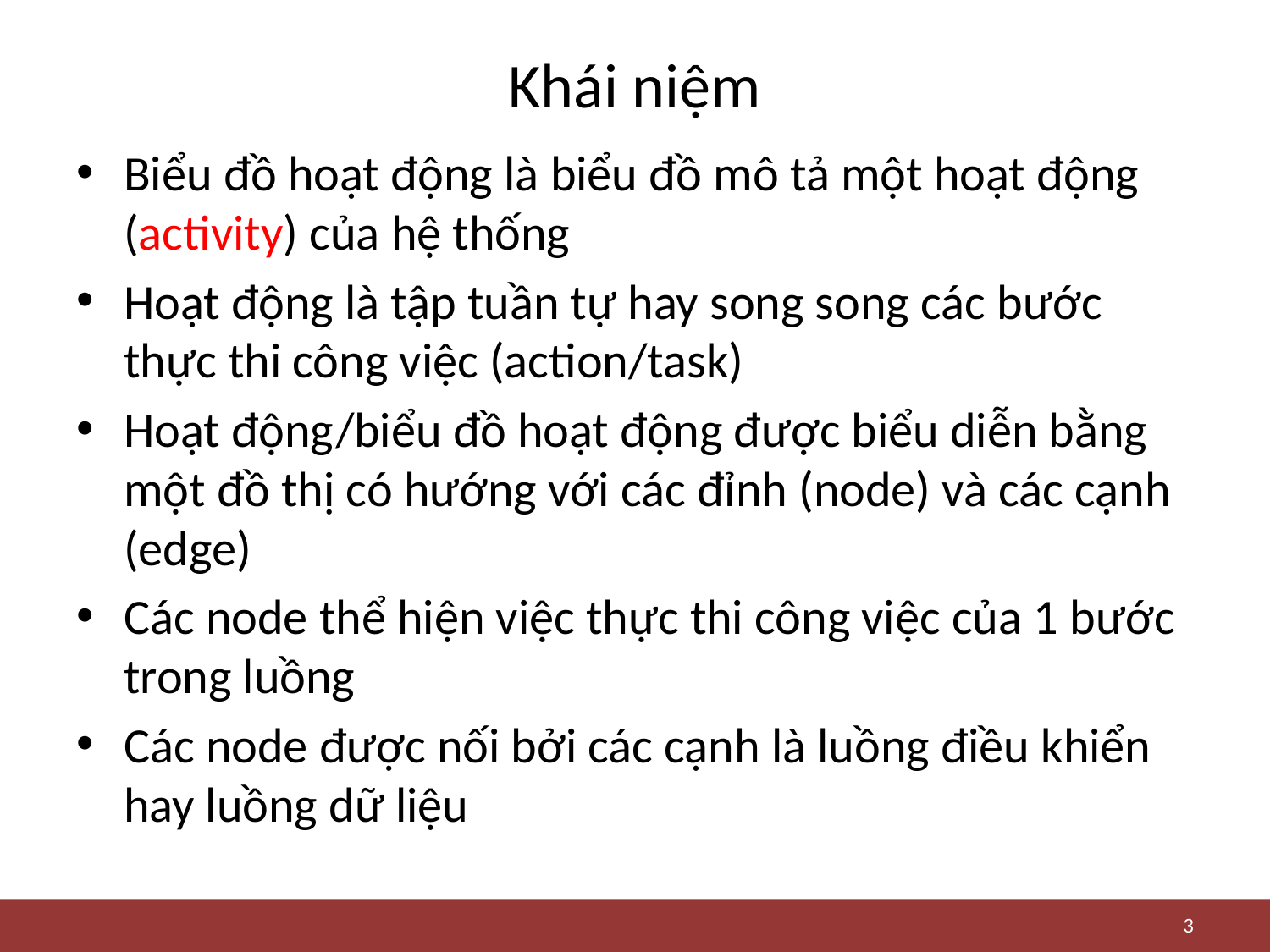

# Khái niệm
Biểu đồ hoạt động là biểu đồ mô tả một hoạt động (activity) của hệ thống
Hoạt động là tập tuần tự hay song song các bước thực thi công việc (action/task)
Hoạt động/biểu đồ hoạt động được biểu diễn bằng một đồ thị có hướng với các đỉnh (node) và các cạnh (edge)
Các node thể hiện việc thực thi công việc của 1 bước trong luồng
Các node được nối bởi các cạnh là luồng điều khiển hay luồng dữ liệu
3